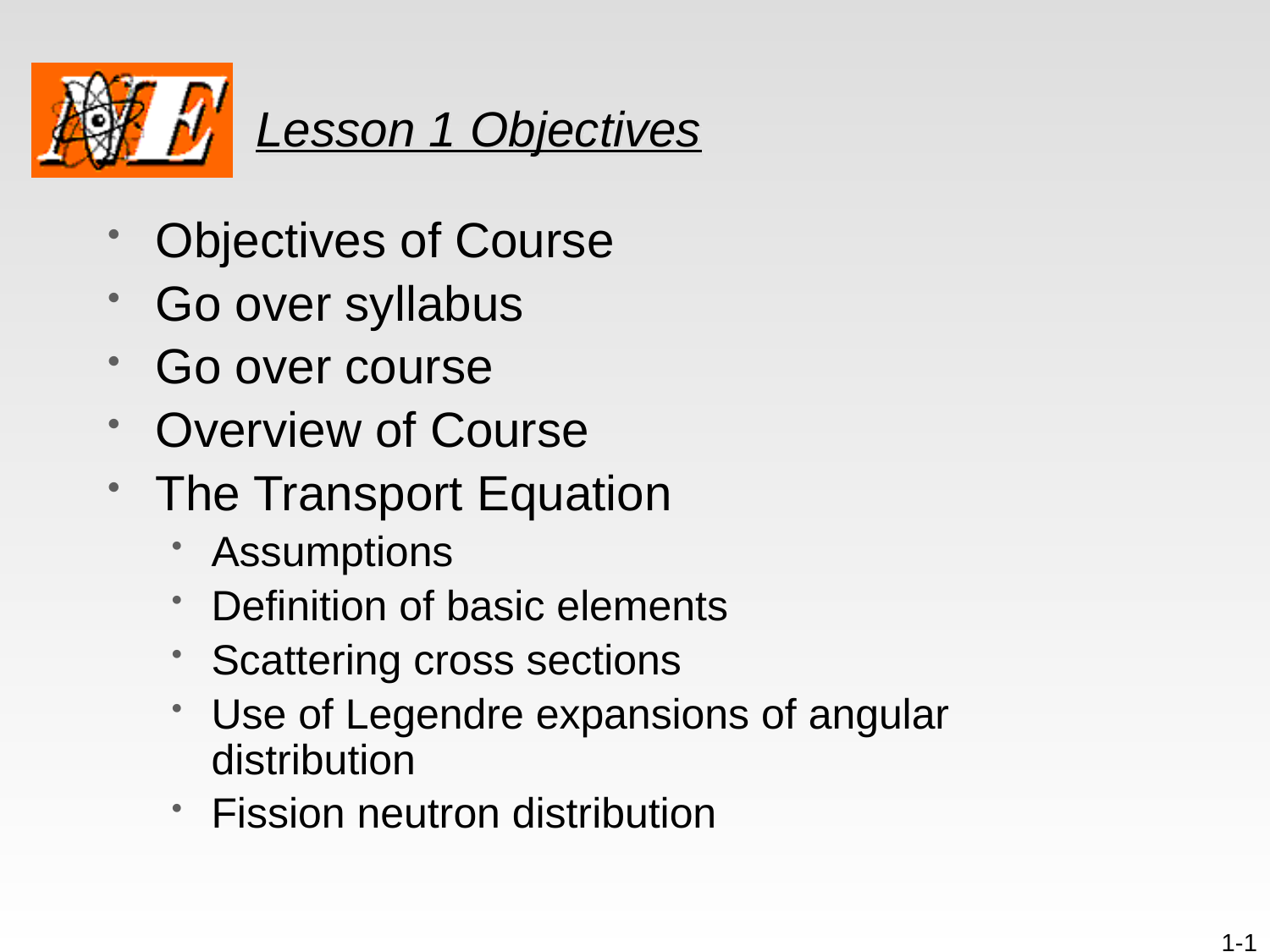

# Lesson 1 Objectives
Objectives of Course
Go over syllabus
Go over course
Overview of Course
The Transport Equation
Assumptions
Definition of basic elements
Scattering cross sections
Use of Legendre expansions of angular distribution
Fission neutron distribution
1-1